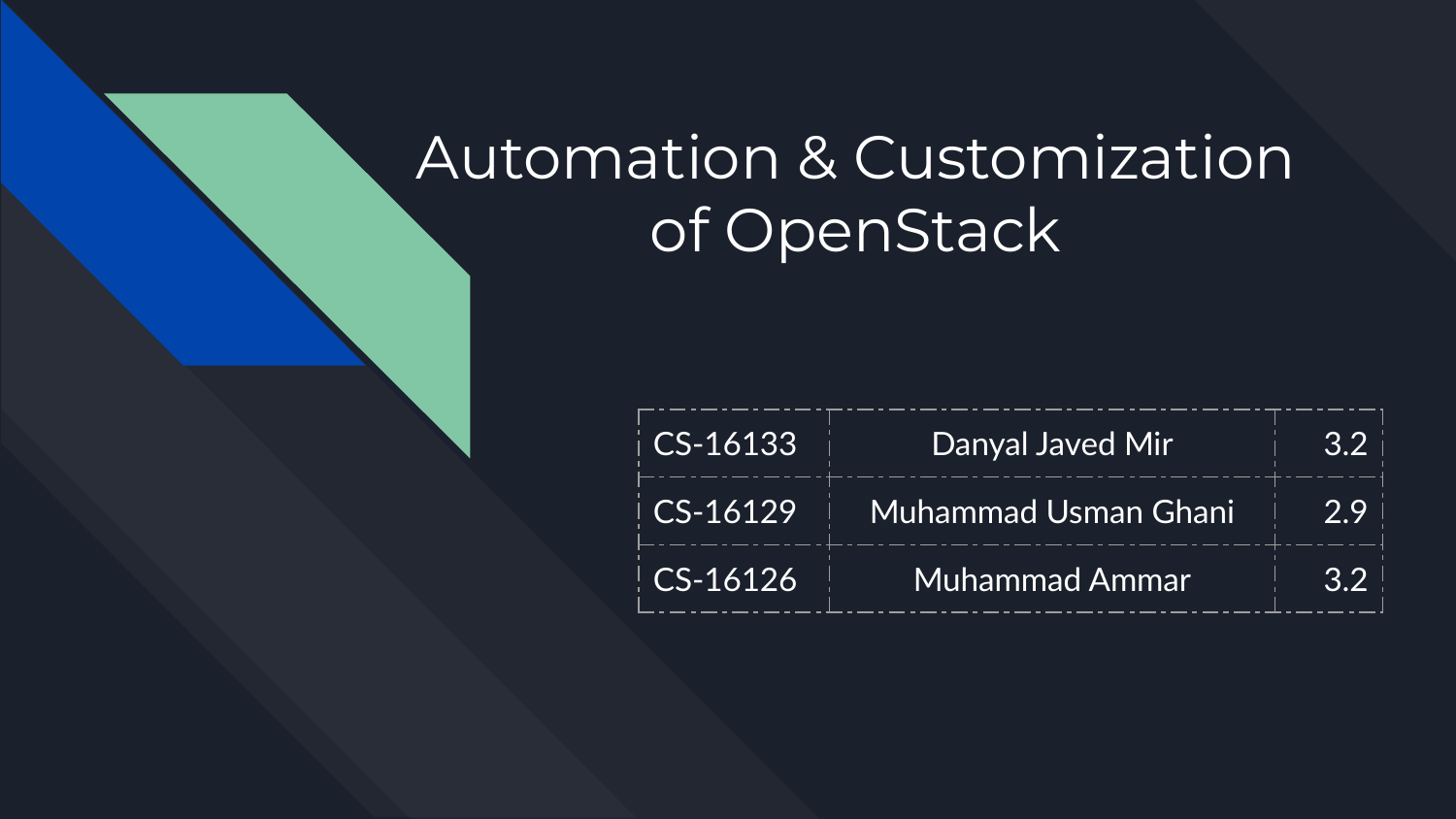

# Automation & Customization of OpenStack
| CS-16133 | Danyal Javed Mir | 3.2 |
| --- | --- | --- |
| CS-16129 | Muhammad Usman Ghani | 2.9 |
| CS-16126 | Muhammad Ammar | 3.2 |